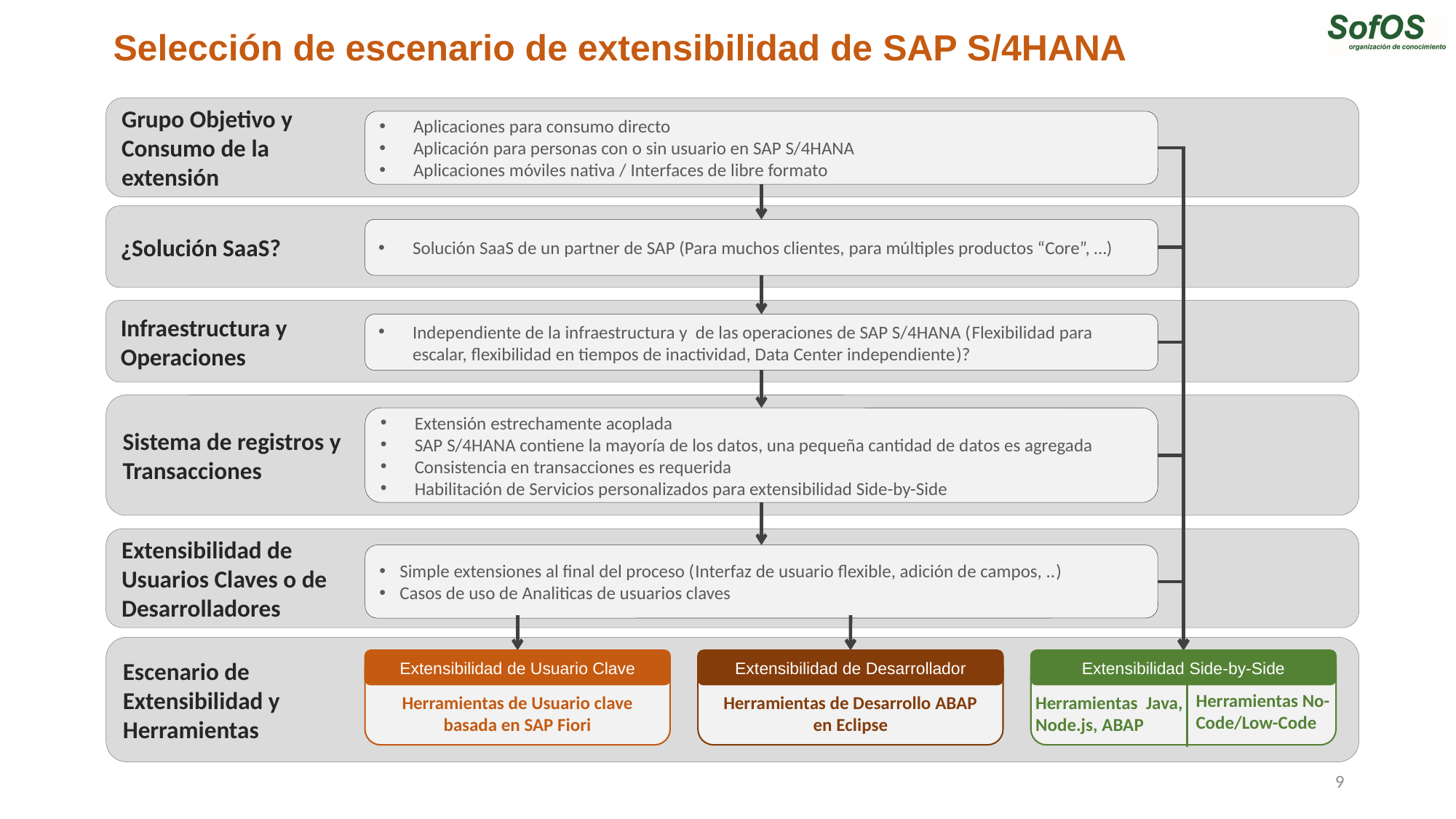

# Selección de escenario de extensibilidad de SAP S/4HANA
Grupo Objetivo y Consumo de la extensión
Aplicaciones para consumo directo
Aplicación para personas con o sin usuario en SAP S/4HANA
Aplicaciones móviles nativa / Interfaces de libre formato
¿Solución SaaS?
Solución SaaS de un partner de SAP (Para muchos clientes, para múltiples productos “Core”, …)
Infraestructura y Operaciones
Independiente de la infraestructura y  de las operaciones de SAP S/4HANA (Flexibilidad para escalar, flexibilidad en tiempos de inactividad, Data Center independiente)?
Sistema de registros y Transacciones
Extensión estrechamente acoplada
SAP S/4HANA contiene la mayoría de los datos, una pequeña cantidad de datos es agregada
Consistencia en transacciones es requerida
Habilitación de Servicios personalizados para extensibilidad Side-by-Side
Extensibilidad de Usuarios Claves o de Desarrolladores
Simple extensiones al final del proceso (Interfaz de usuario flexible, adición de campos, ..)
Casos de uso de Analiticas de usuarios claves
Escenario de Extensibilidad y Herramientas
Extensibilidad de Usuario Clave
Herramientas de Usuario clave basada en SAP Fiori
Extensibilidad de Desarrollador
Herramientas de Desarrollo ABAP en Eclipse
Extensibilidad Side-by-Side
Herramientas  Java, Node.js, ABAP
Herramientas No-Code/Low-Code
9